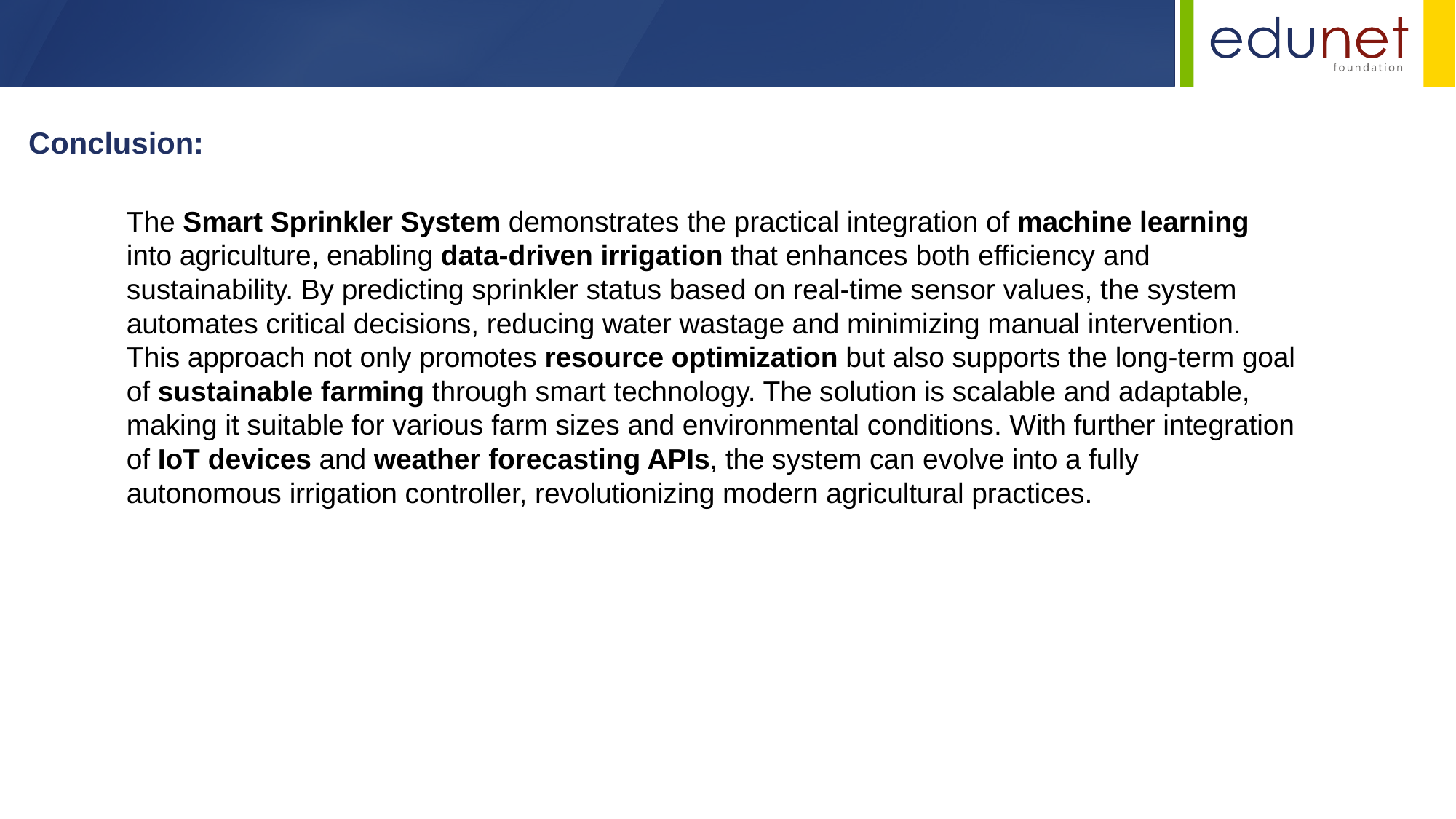

Conclusion:
The Smart Sprinkler System demonstrates the practical integration of machine learning into agriculture, enabling data-driven irrigation that enhances both efficiency and sustainability. By predicting sprinkler status based on real-time sensor values, the system automates critical decisions, reducing water wastage and minimizing manual intervention. This approach not only promotes resource optimization but also supports the long-term goal of sustainable farming through smart technology. The solution is scalable and adaptable, making it suitable for various farm sizes and environmental conditions. With further integration of IoT devices and weather forecasting APIs, the system can evolve into a fully autonomous irrigation controller, revolutionizing modern agricultural practices.